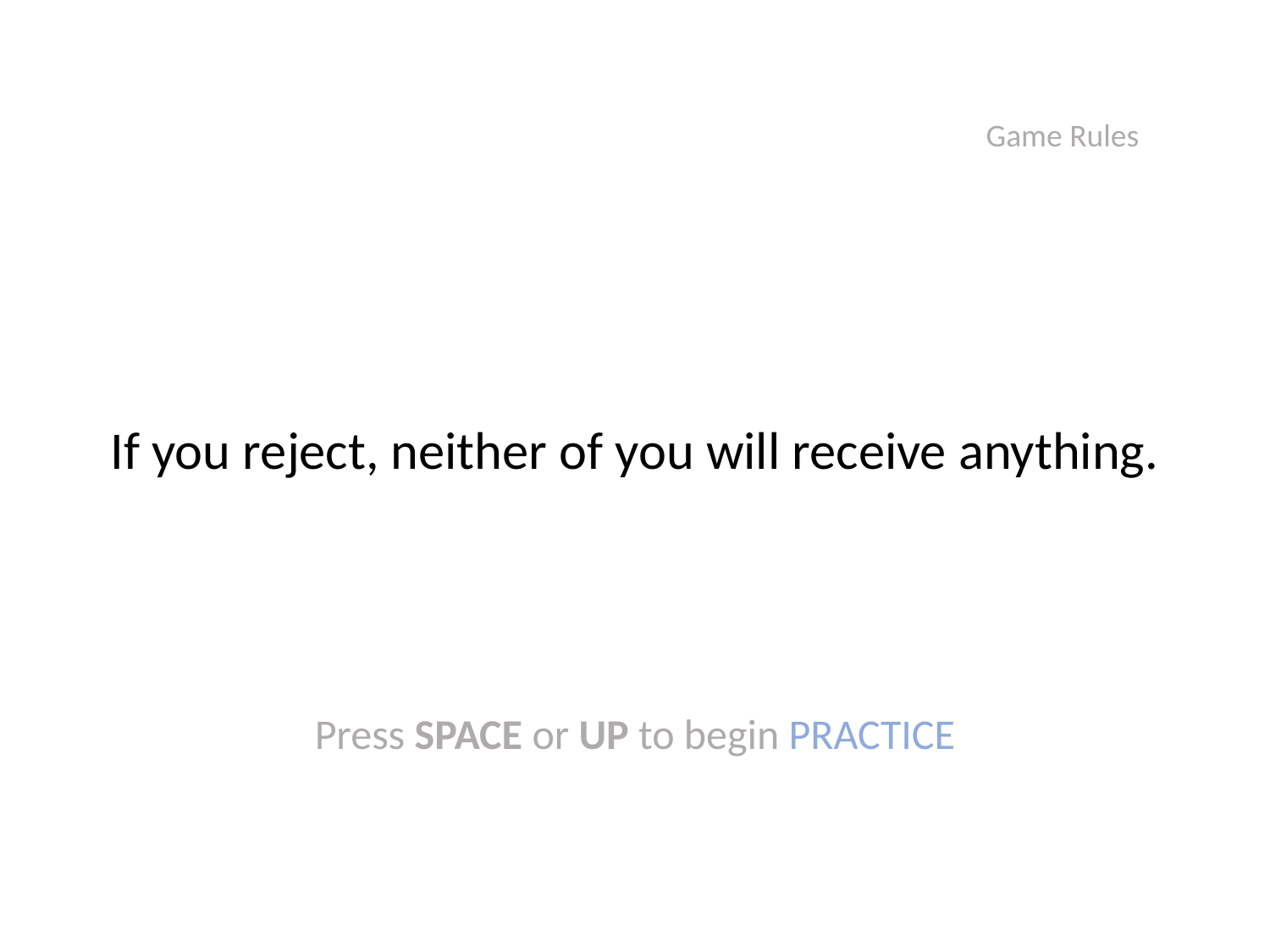

Game Rules
# If you reject, neither of you will receive anything.
Press SPACE or UP to begin PRACTICE